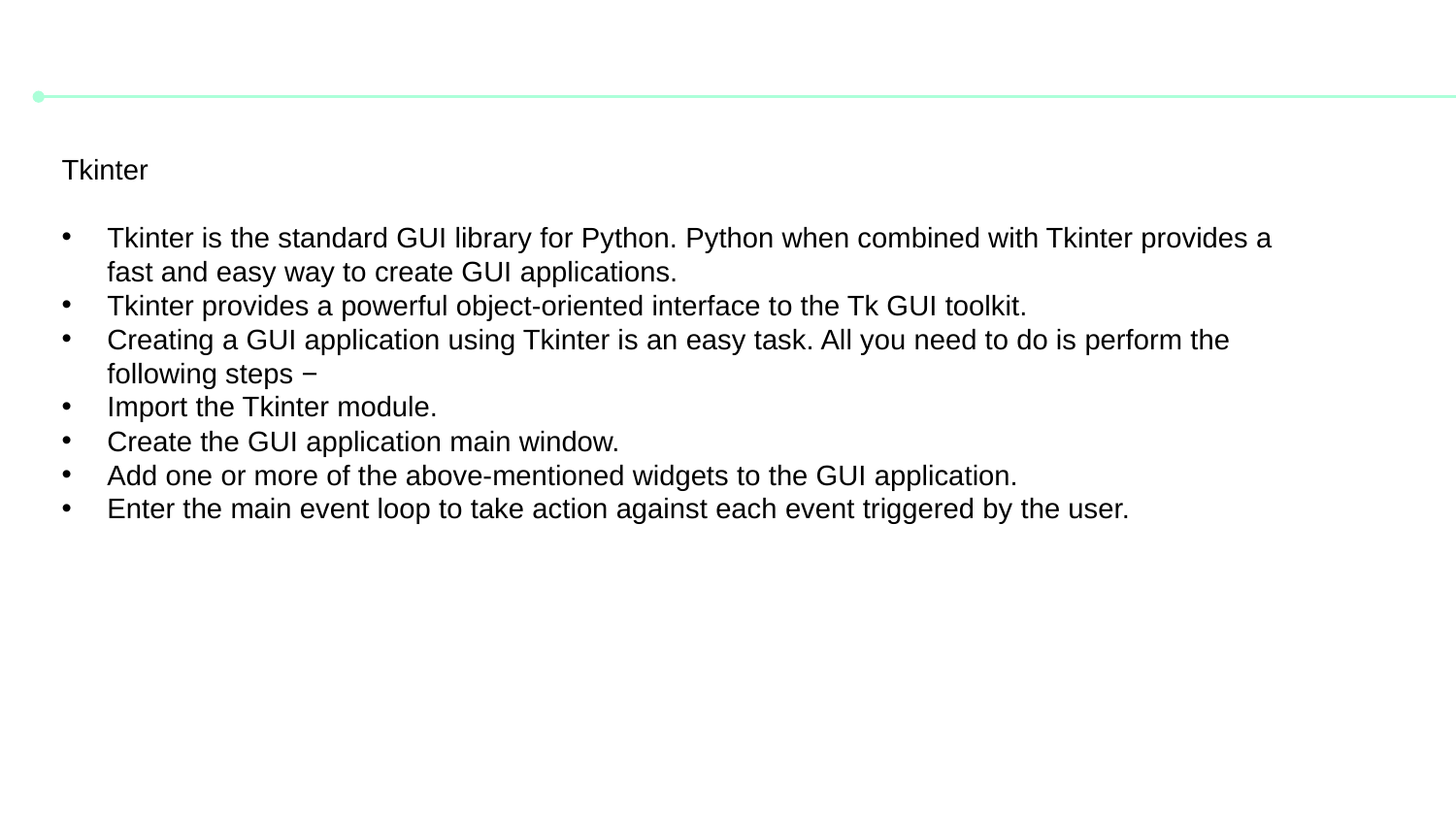

Tkinter

Tkinter is the standard GUI library for Python. Python when combined with Tkinter provides a fast and easy way to create GUI applications.
Tkinter provides a powerful object-oriented interface to the Tk GUI toolkit.
Creating a GUI application using Tkinter is an easy task. All you need to do is perform the following steps −
Import the Tkinter module.
Create the GUI application main window.
Add one or more of the above-mentioned widgets to the GUI application.
Enter the main event loop to take action against each event triggered by the user.